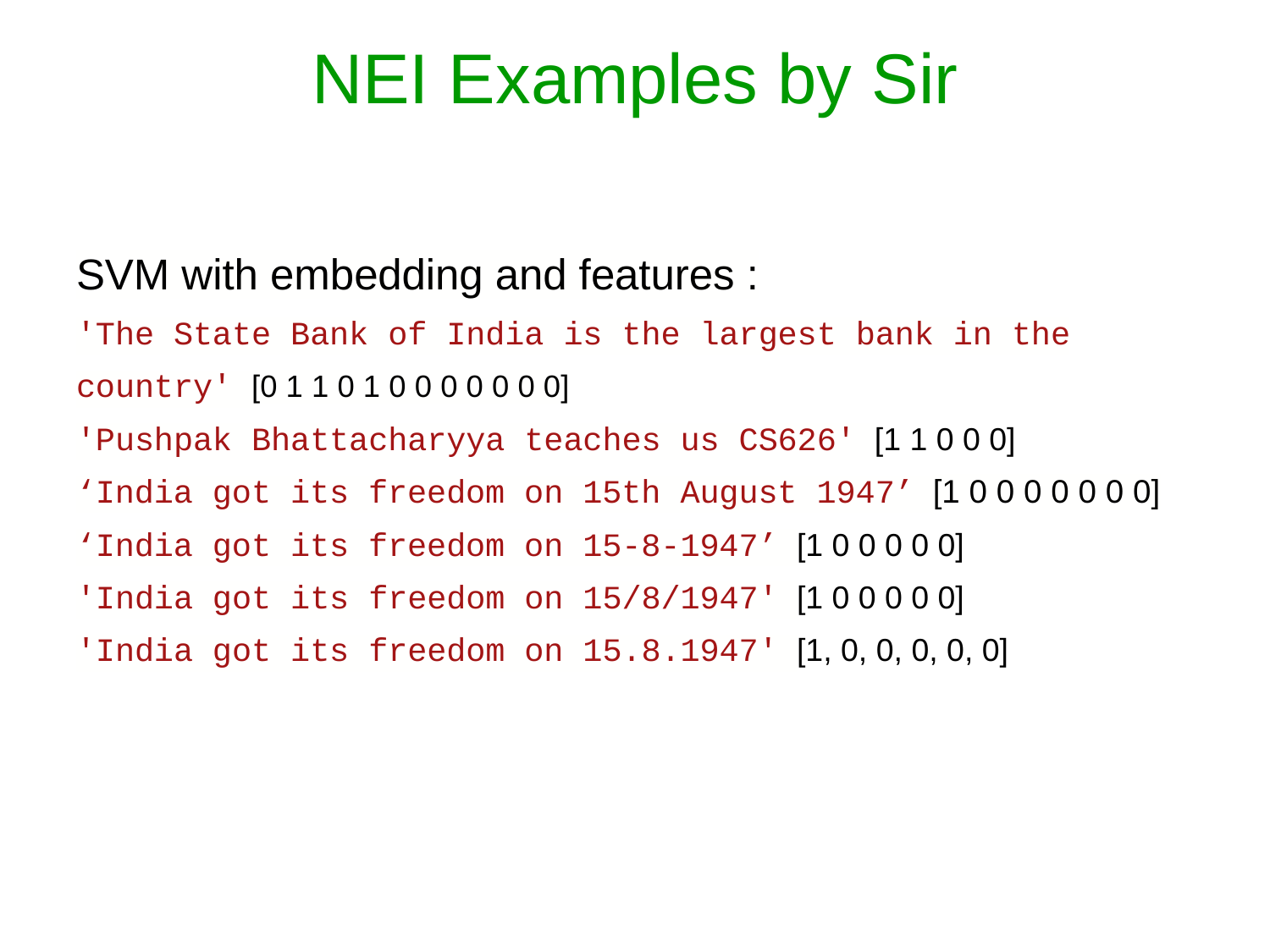

# NEI Examples by Sir

SVM with embedding and features :
'The State Bank of India is the largest bank in the country' [0 1 1 0 1 0 0 0 0 0 0 0]
'Pushpak Bhattacharyya teaches us CS626' [1 1 0 0 0]
‘India got its freedom on 15th August 1947’ [1 0 0 0 0 0 0 0]
‘India got its freedom on 15-8-1947’ [1 0 0 0 0 0]
'India got its freedom on 15/8/1947' [1 0 0 0 0 0]
'India got its freedom on 15.8.1947' [1, 0, 0, 0, 0, 0]